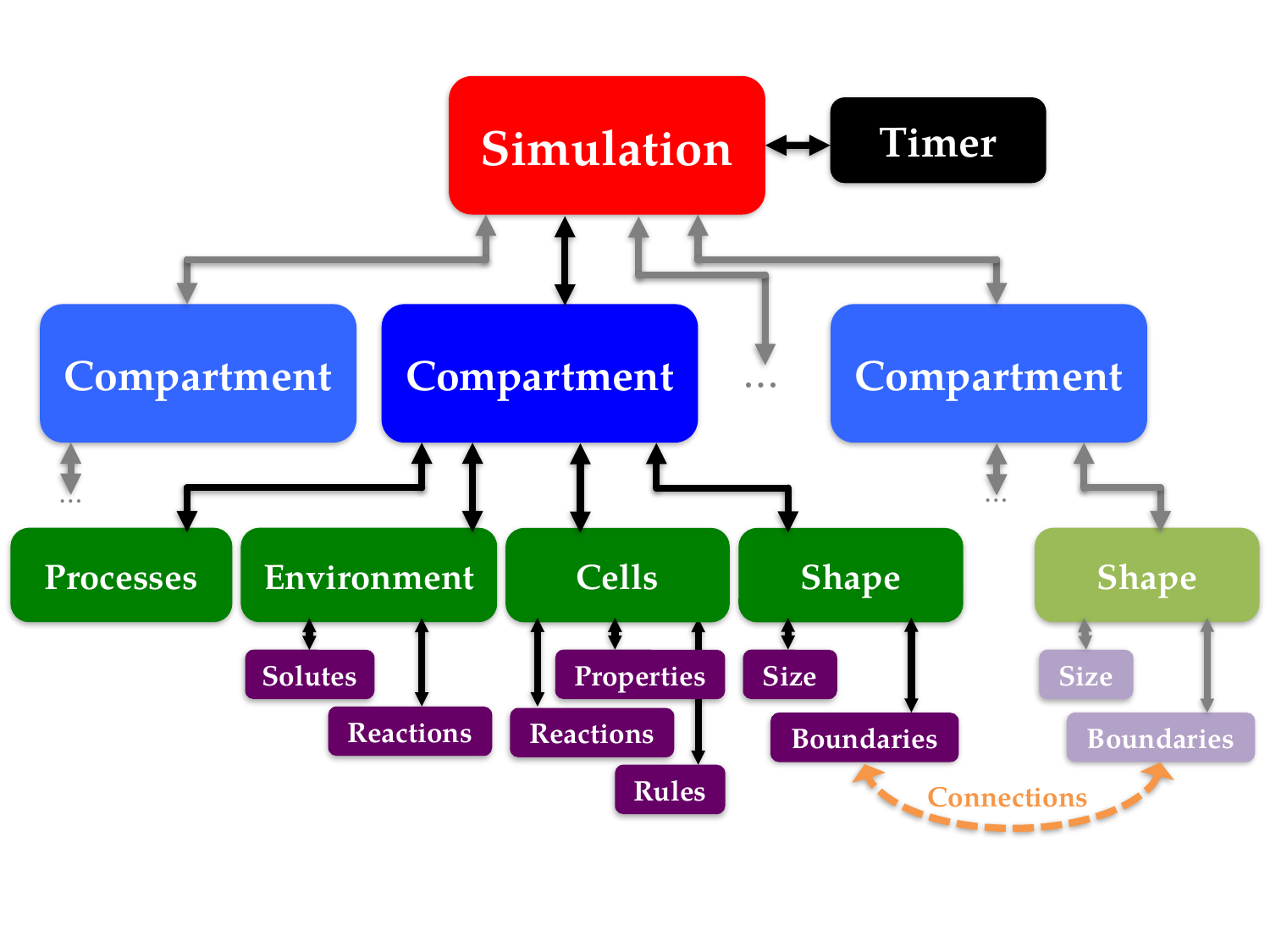

Simulation
Timer
Compartment
Compartment
Compartment
…
…
…
Processes
Environment
Shape
Cells
Shape
Solutes
Properties
Size
Size

Reactions
Reactions
Boundaries
Boundaries
Rules
Connections